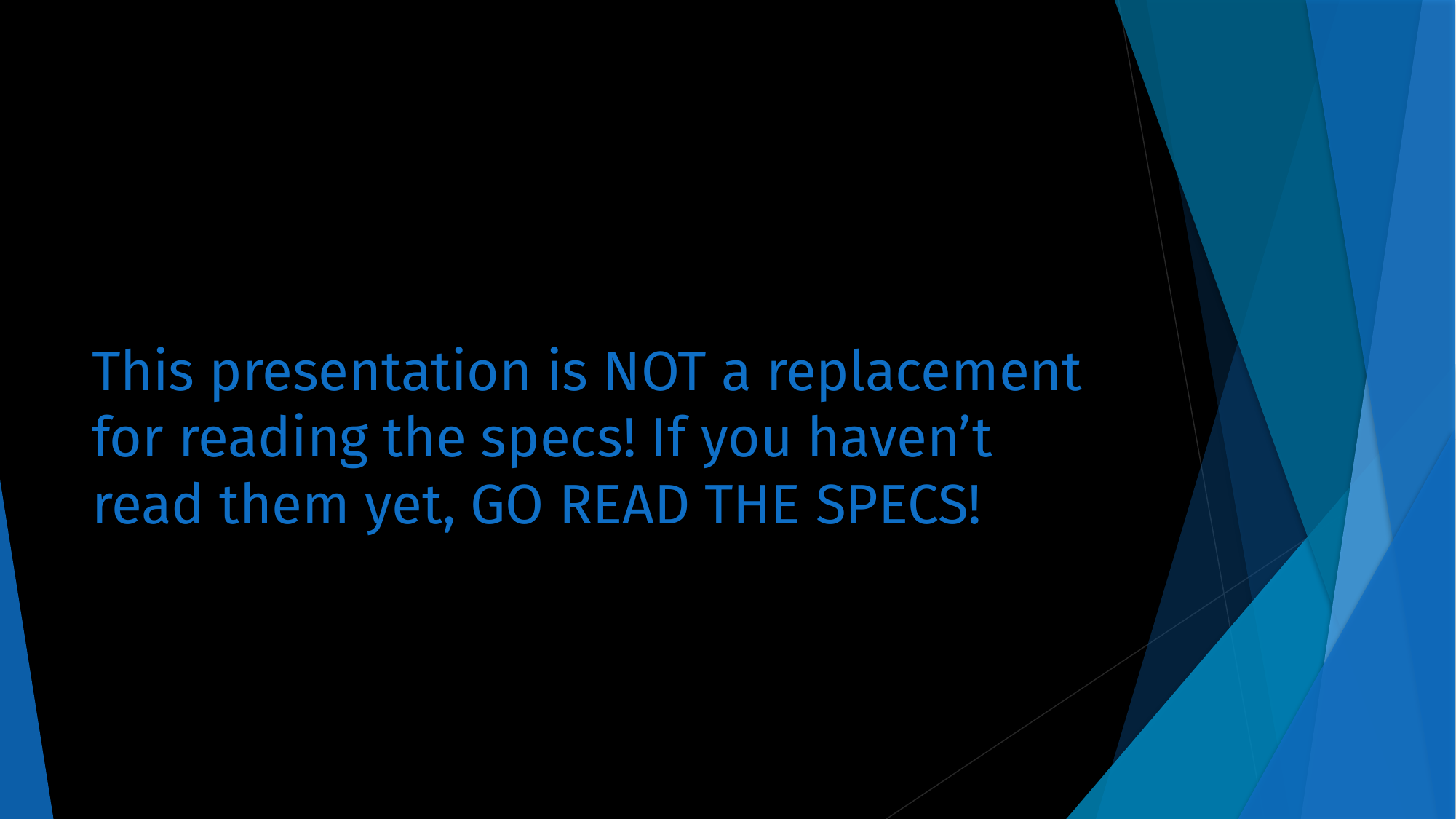

# This presentation is NOT a replacement for reading the specs! If you haven’t read them yet, GO READ THE SPECS!